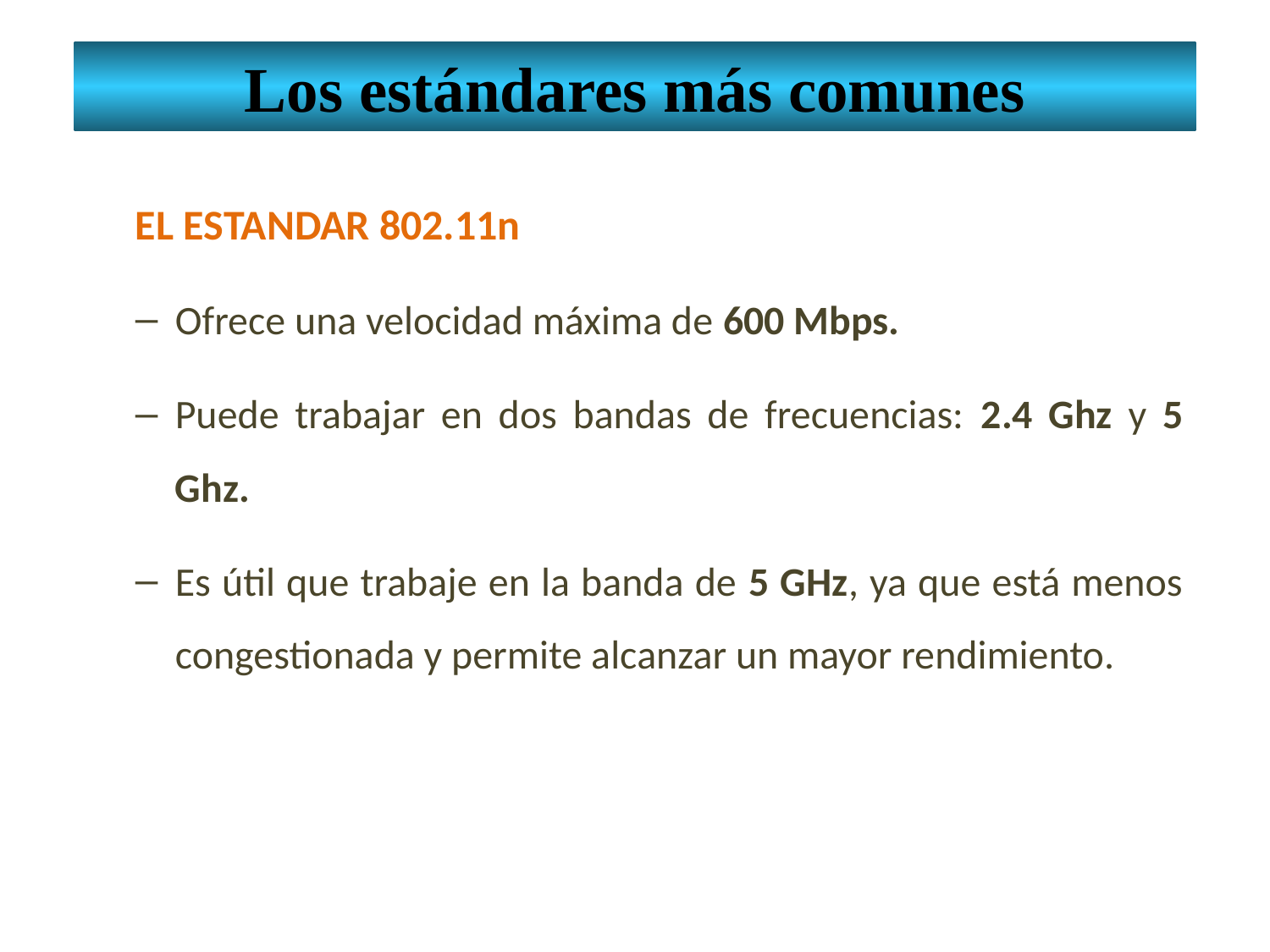

Los estándares más comunes
EL ESTANDAR 802.11n
Ofrece una velocidad máxima de 600 Mbps.
Puede trabajar en dos bandas de frecuencias: 2.4 Ghz y 5 Ghz.
Es útil que trabaje en la banda de 5 GHz, ya que está menos congestionada y permite alcanzar un mayor rendimiento.